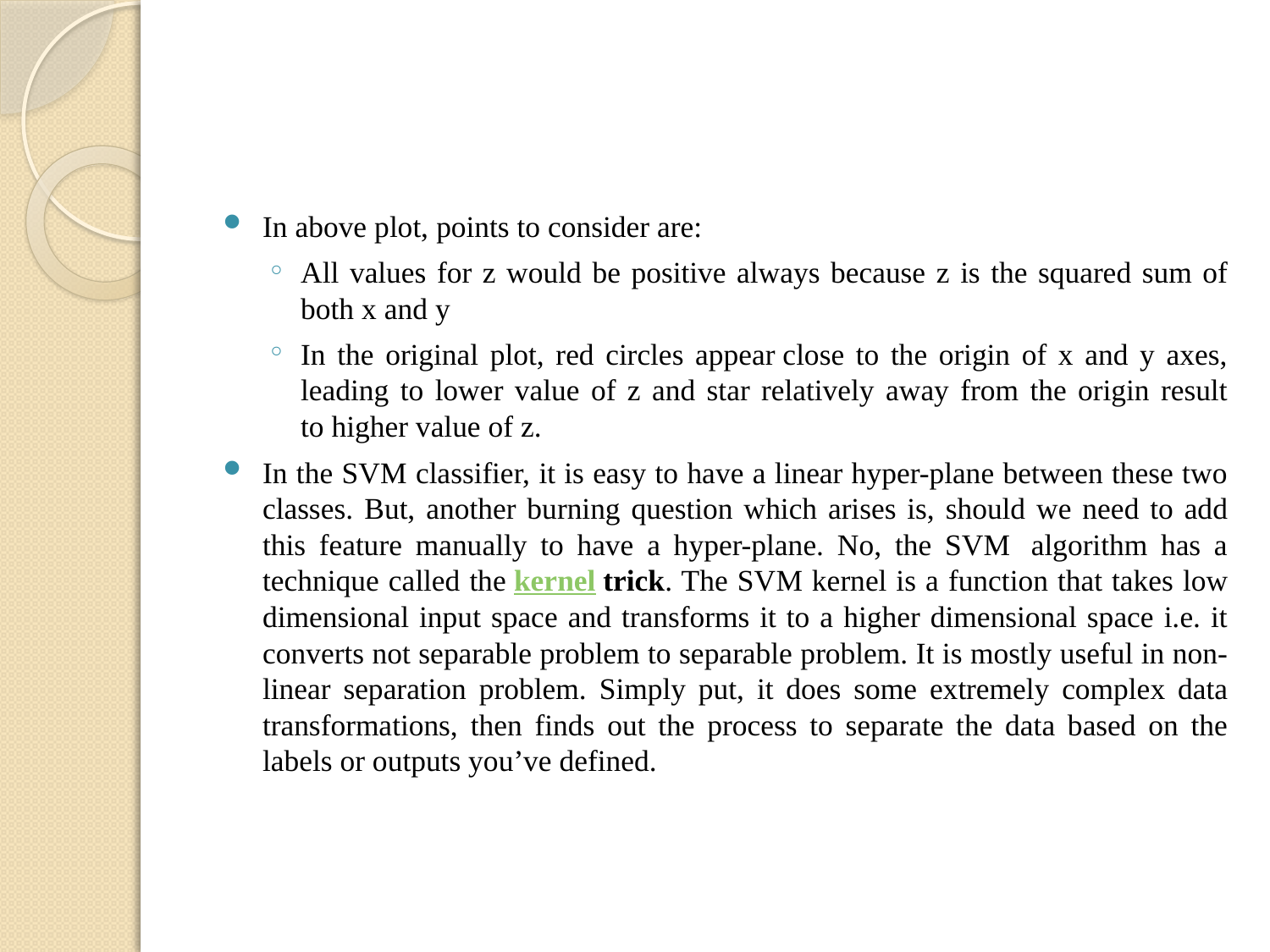

#
In above plot, points to consider are:
All values for z would be positive always because z is the squared sum of both x and y
In the original plot, red circles appear close to the origin of x and y axes, leading to lower value of z and star relatively away from the origin result to higher value of z.
In the SVM classifier, it is easy to have a linear hyper-plane between these two classes. But, another burning question which arises is, should we need to add this feature manually to have a hyper-plane. No, the SVM  algorithm has a technique called the kernel trick. The SVM kernel is a function that takes low dimensional input space and transforms it to a higher dimensional space i.e. it converts not separable problem to separable problem. It is mostly useful in non-linear separation problem. Simply put, it does some extremely complex data transformations, then finds out the process to separate the data based on the labels or outputs you’ve defined.